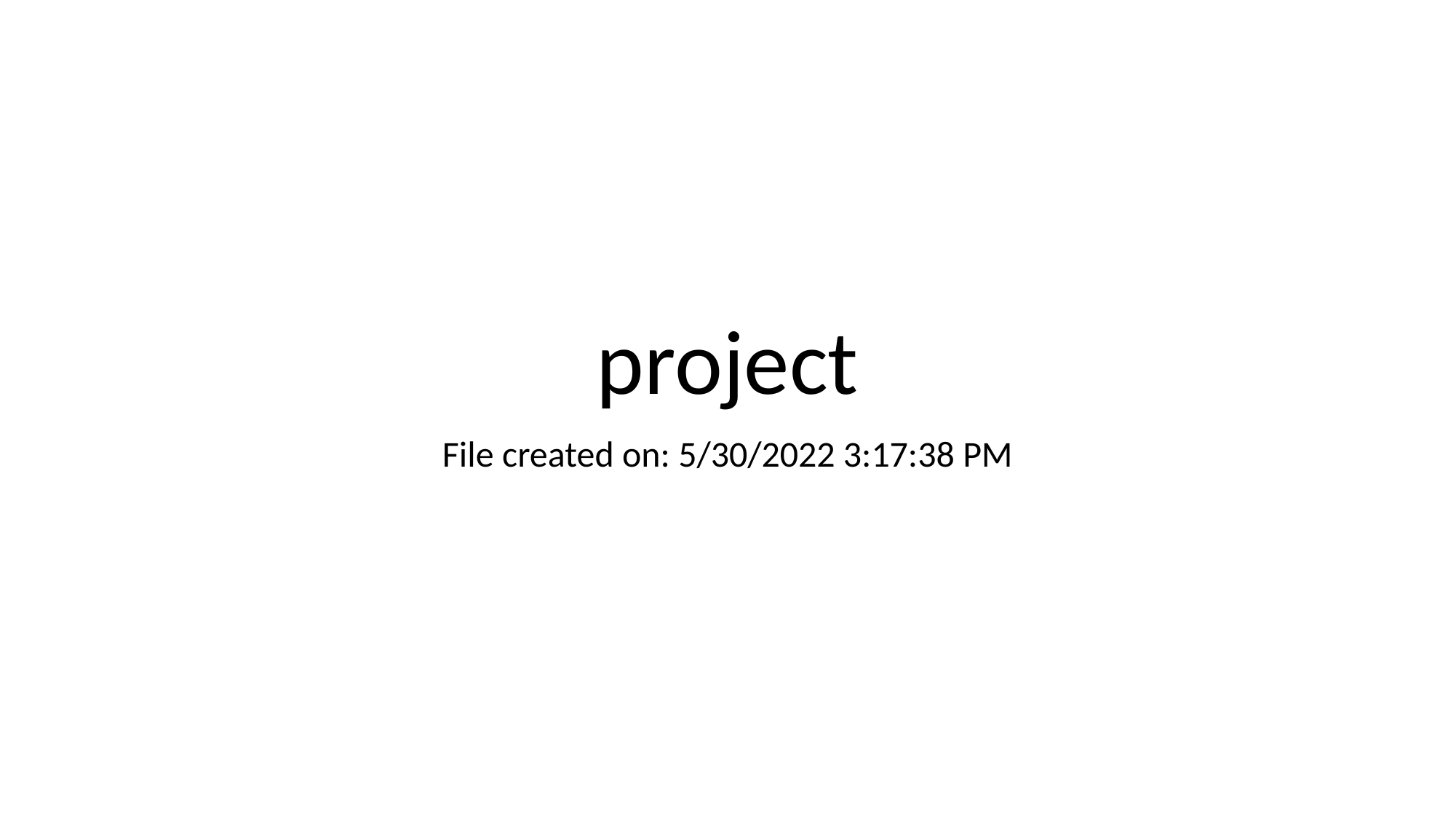

# project
File created on: 5/30/2022 3:17:38 PM